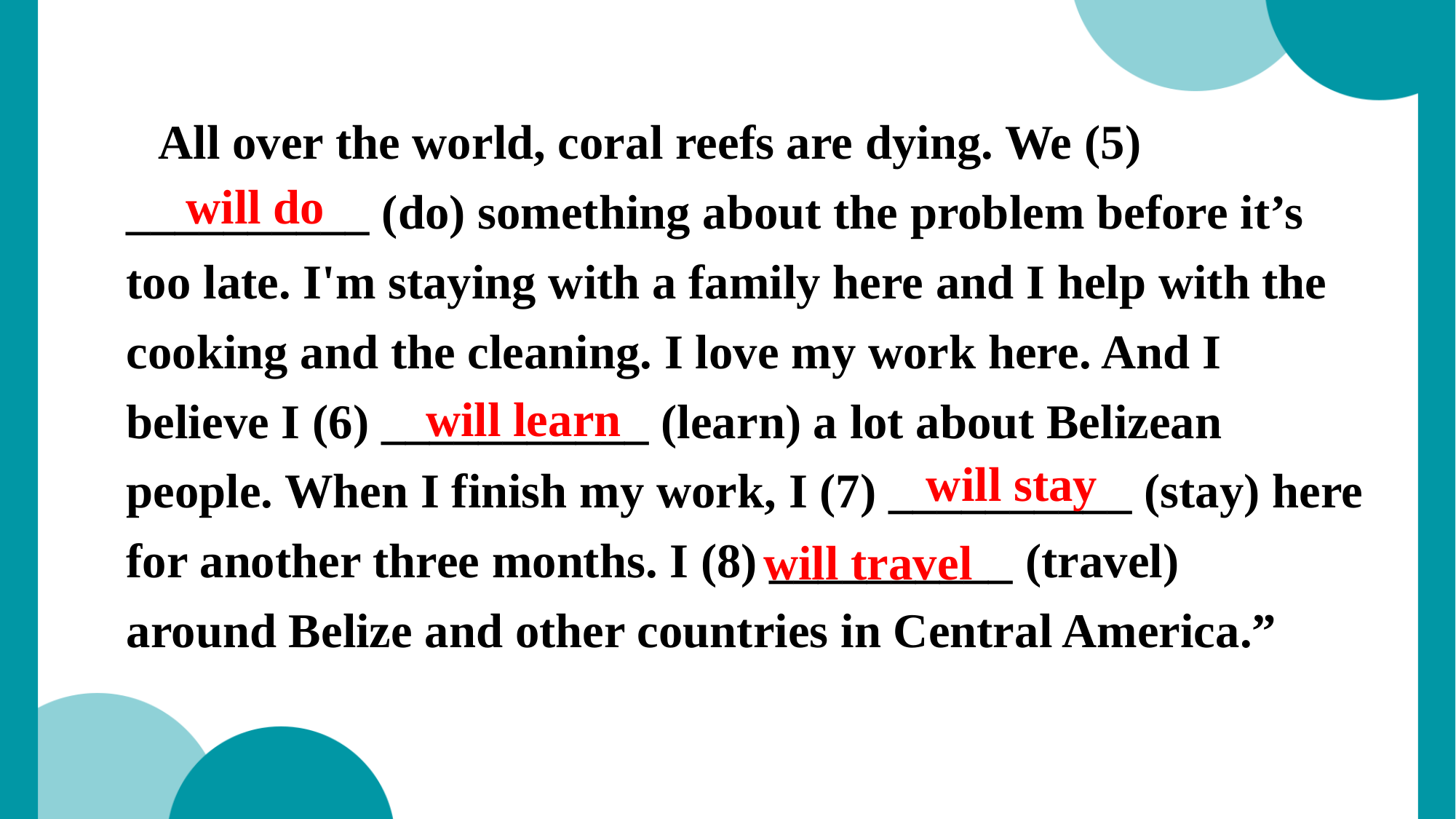

All over the world, coral reefs are dying. We (5) __________ (do) something about the problem before it’s too late. I'm staying with a family here and I help with the cooking and the cleaning. I love my work here. And I believe I (6) ___________ (learn) a lot about Belizean people. When I finish my work, I (7) __________ (stay) here for another three months. I (8) __________ (travel) around Belize and other countries in Central America.”
will do
will learn
will stay
will travel